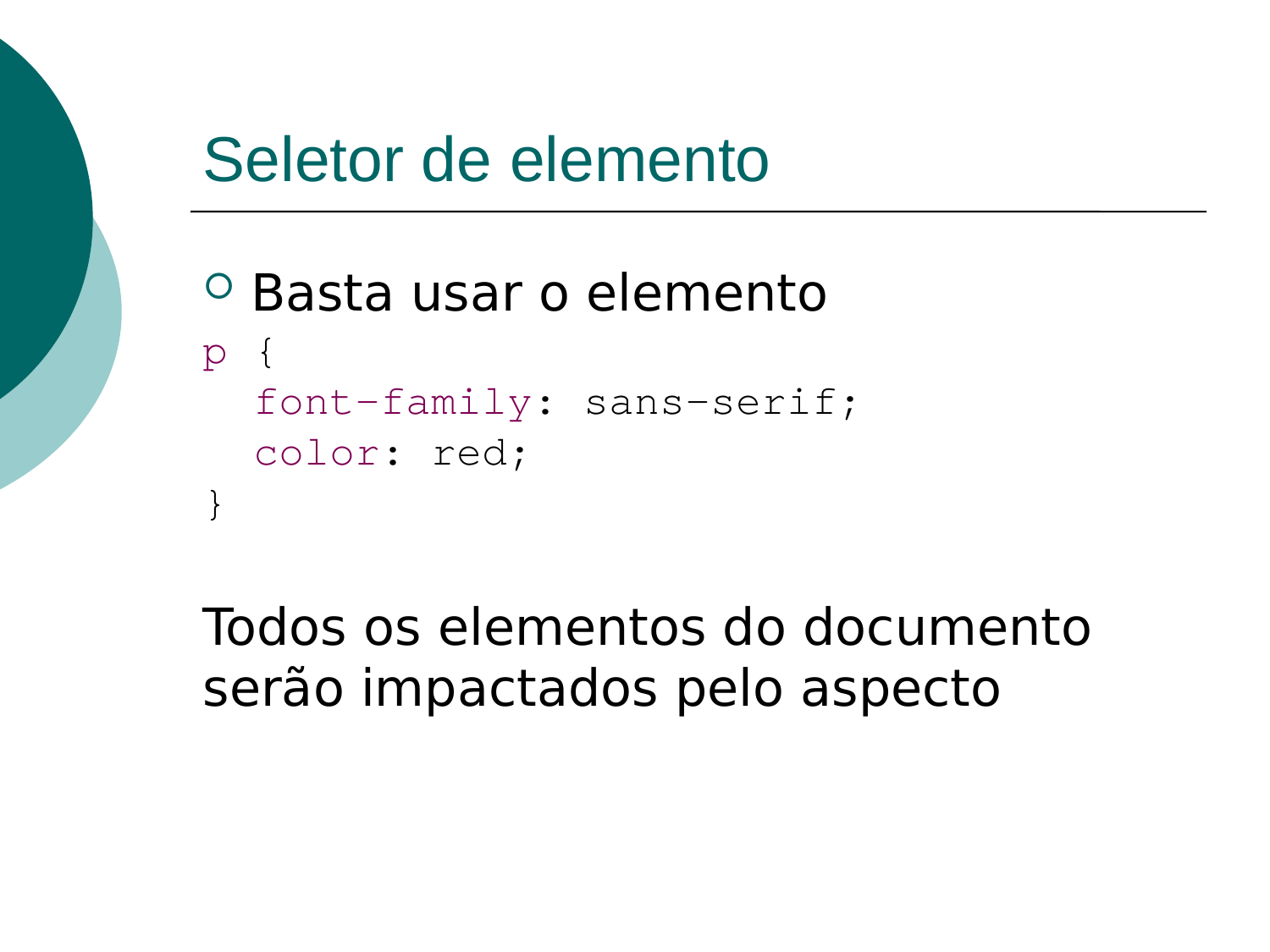

# Seletor de elemento
Basta usar o elemento
p {
  font-family: sans-serif;
  color: red;
}

Todos os elementos do documento serão impactados pelo aspecto